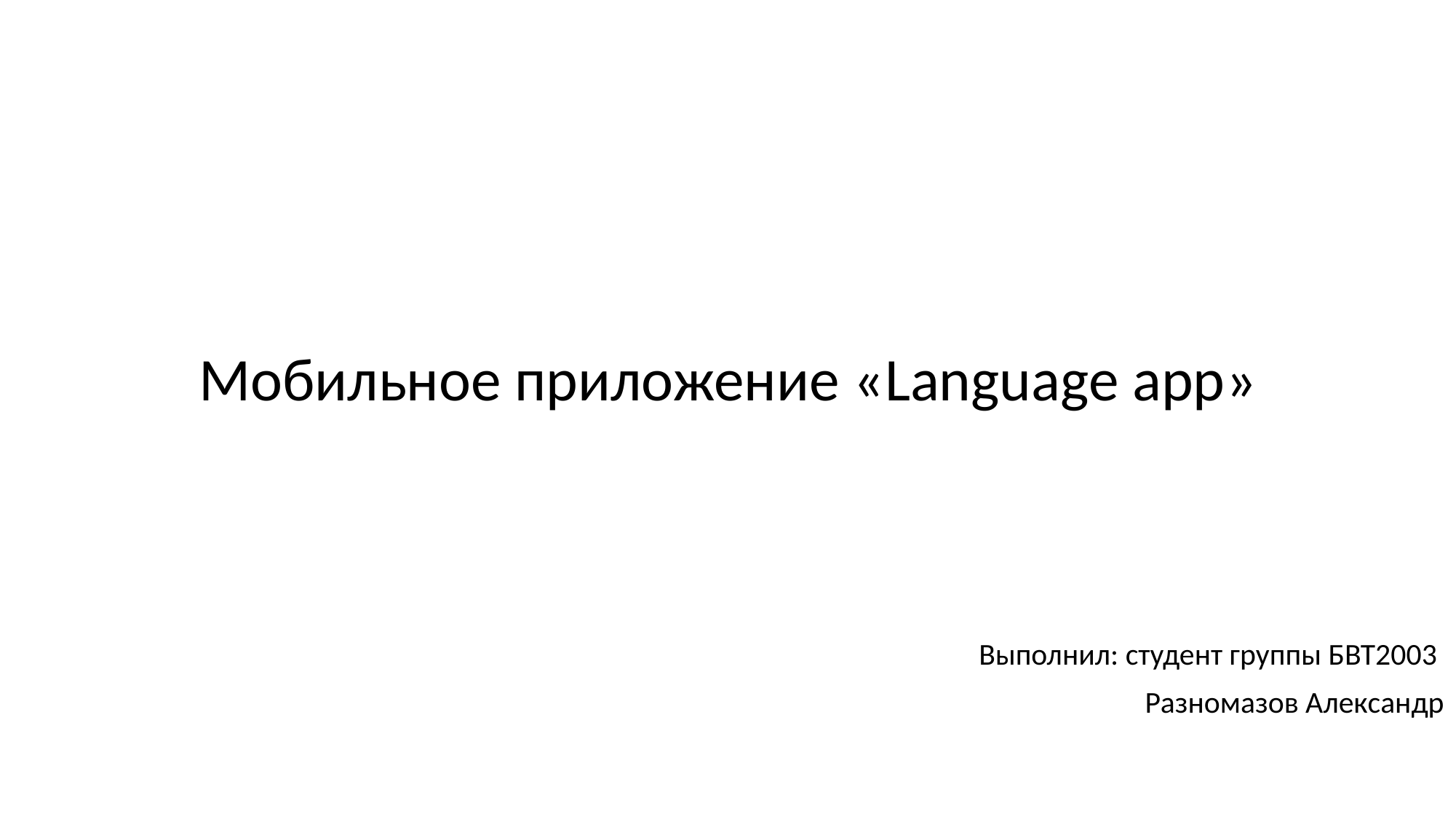

# Мобильное приложение «Language app»
Выполнил: студент группы БВТ2003
Разномазов Александр